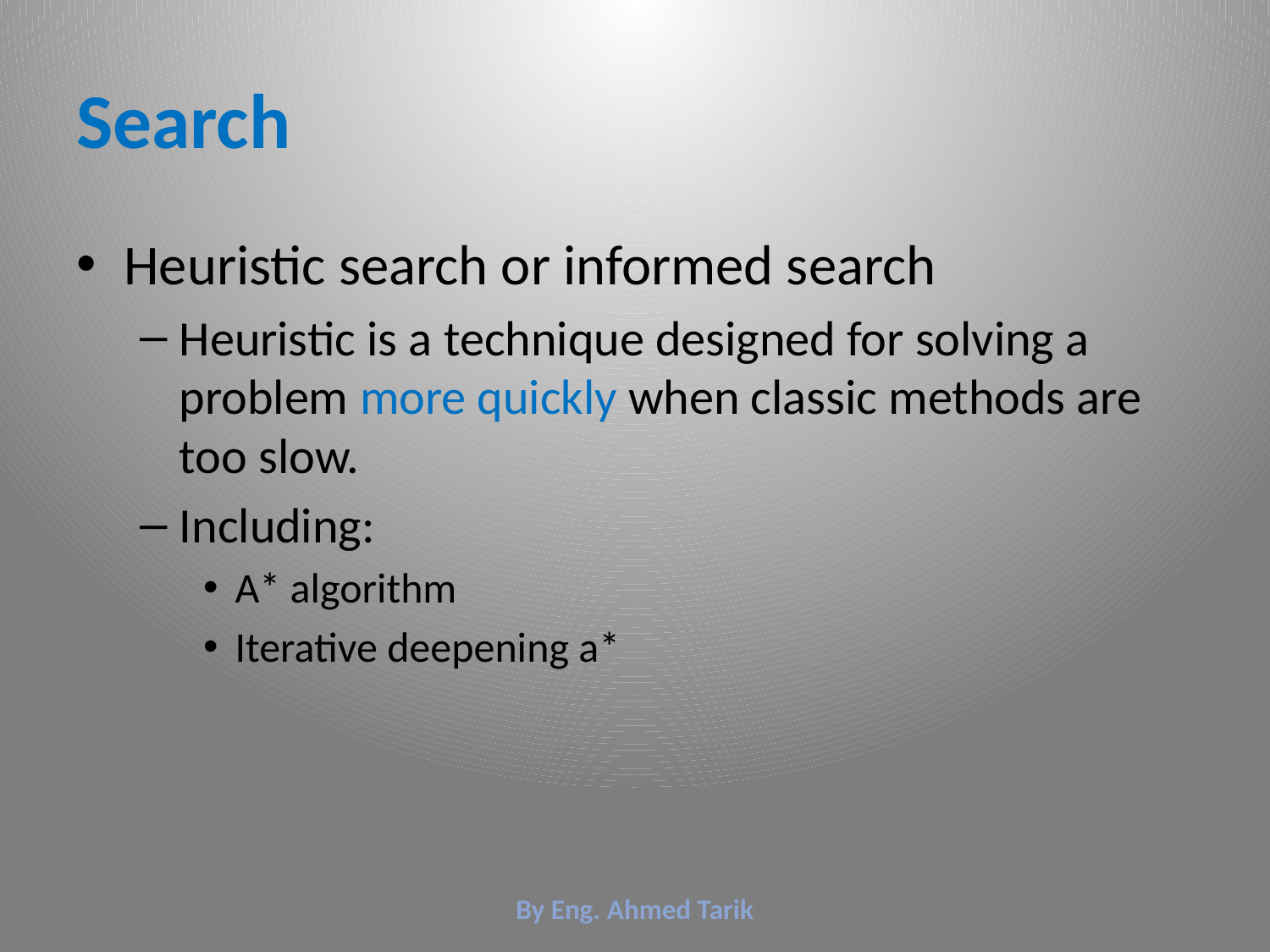

# Search
Heuristic search or informed search
Heuristic is a technique designed for solving a problem more quickly when classic methods are too slow.
Including:
A* algorithm
Iterative deepening a*
By Eng. Ahmed Tarik